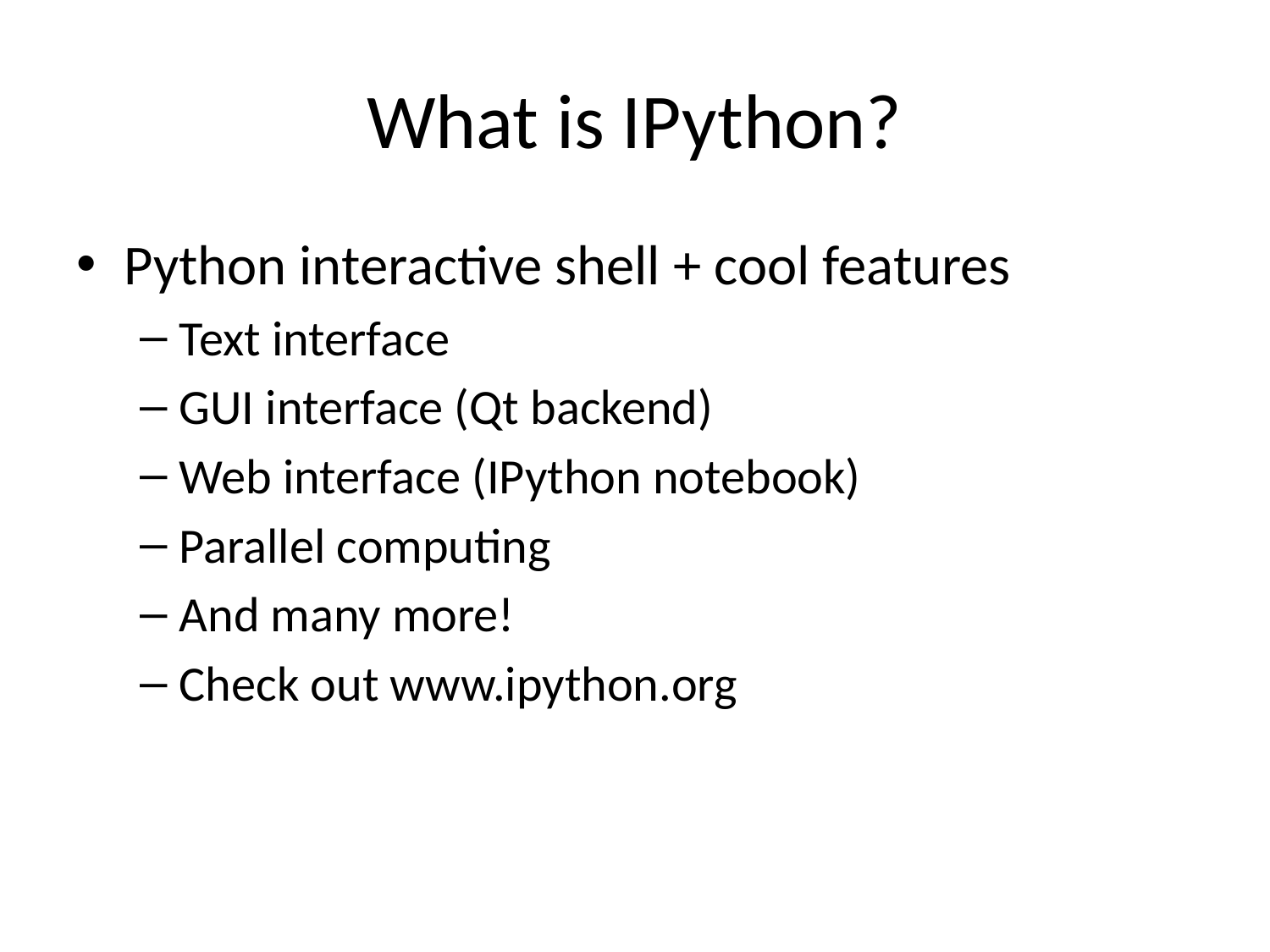

# What is IPython?
Python interactive shell + cool features
Text interface
GUI interface (Qt backend)
Web interface (IPython notebook)
Parallel computing
And many more!
Check out www.ipython.org